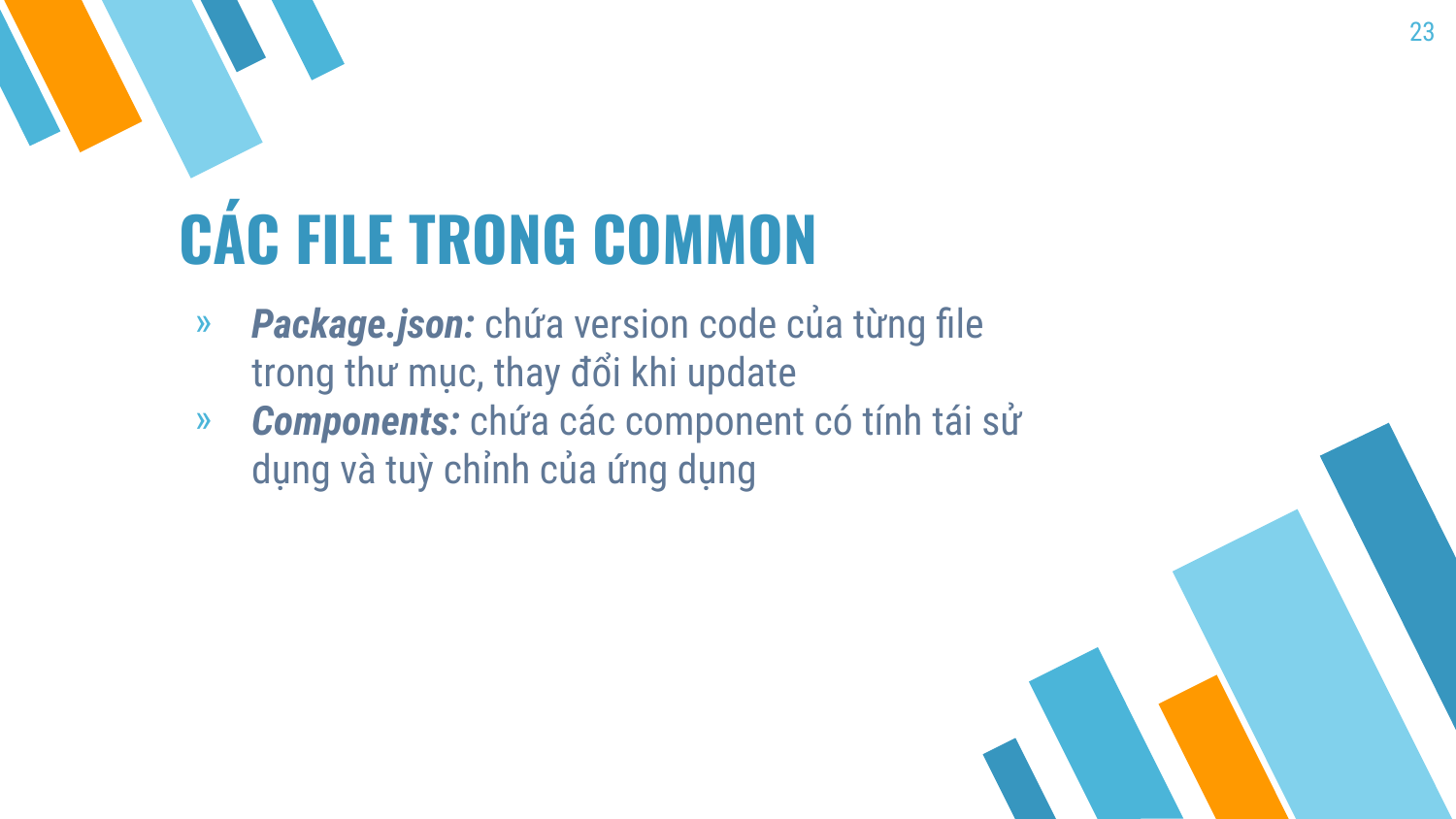

23
# CÁC FILE TRONG COMMON
Package.json: chứa version code của từng file trong thư mục, thay đổi khi update
Components: chứa các component có tính tái sử dụng và tuỳ chỉnh của ứng dụng